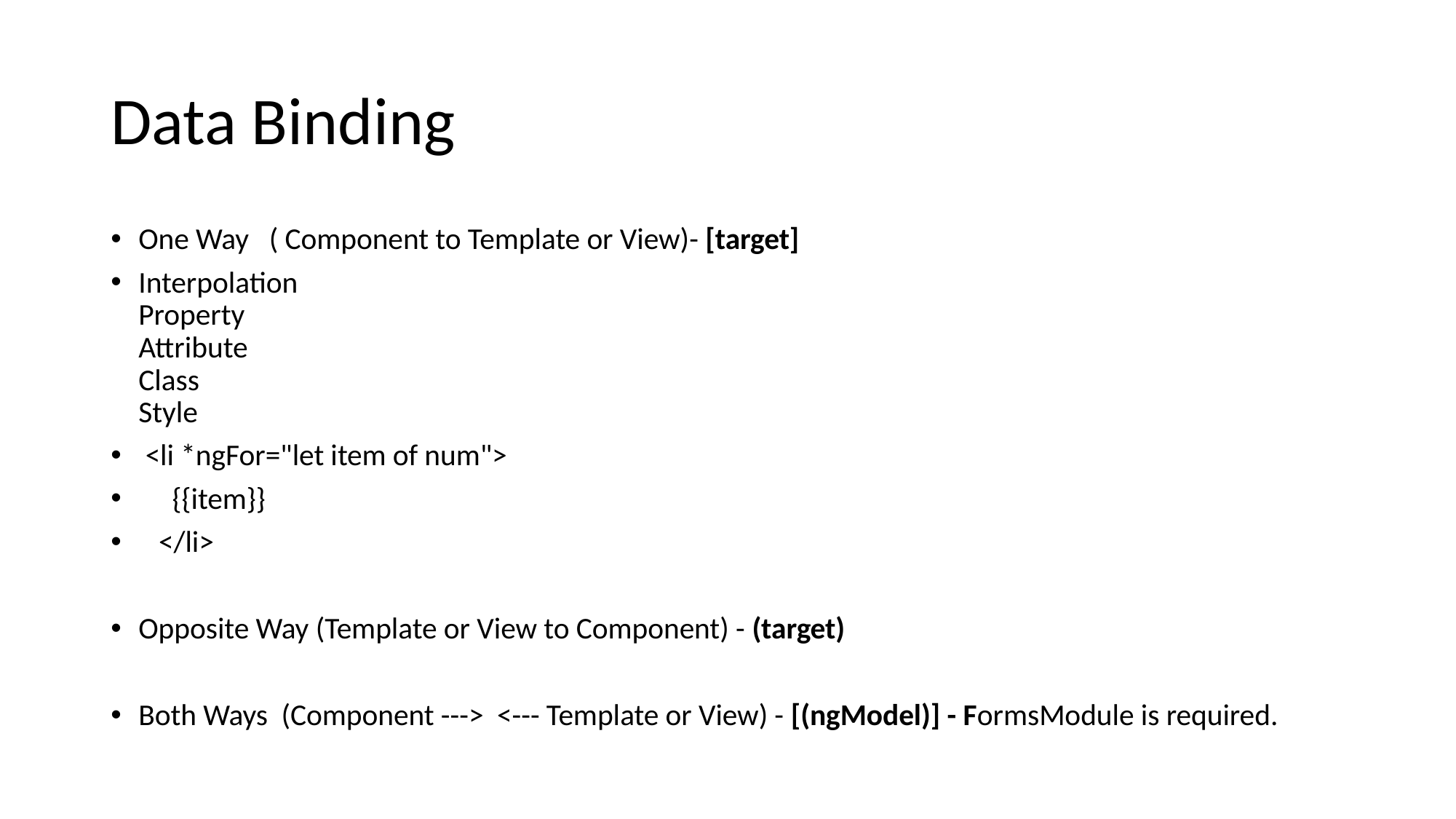

# Data Binding
One Way   ( Component to Template or View)- [target]
Interpolation
Property
Attribute
Class
Style
 <li *ngFor="let item of num">
     {{item}}
   </li>

Opposite Way (Template or View to Component) - (target)

Both Ways  (Component --->  <--- Template or View) - [(ngModel)] - FormsModule is required.